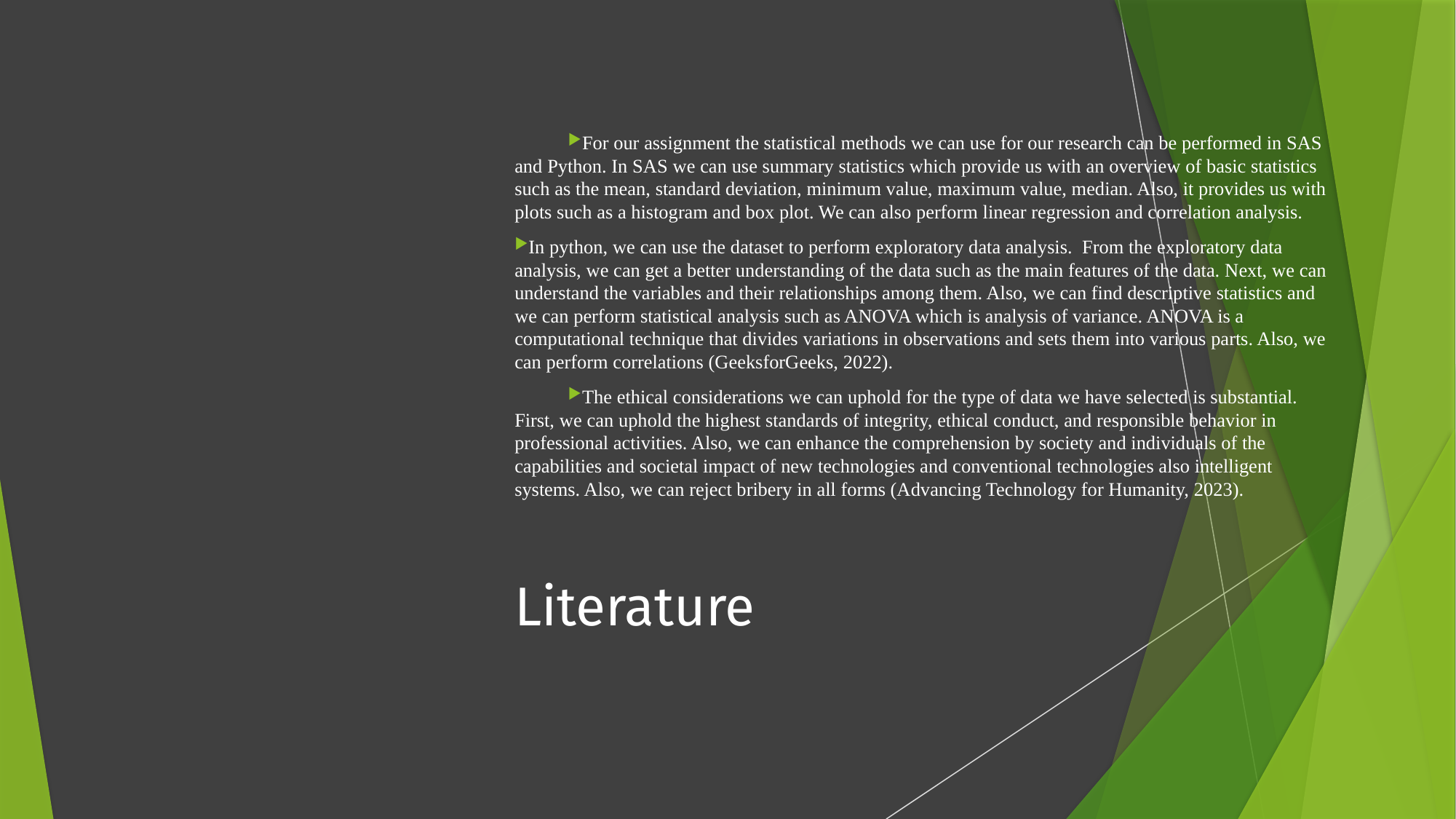

For our assignment the statistical methods we can use for our research can be performed in SAS and Python. In SAS we can use summary statistics which provide us with an overview of basic statistics such as the mean, standard deviation, minimum value, maximum value, median. Also, it provides us with plots such as a histogram and box plot. We can also perform linear regression and correlation analysis.
In python, we can use the dataset to perform exploratory data analysis.  From the exploratory data analysis, we can get a better understanding of the data such as the main features of the data. Next, we can understand the variables and their relationships among them. Also, we can find descriptive statistics and we can perform statistical analysis such as ANOVA which is analysis of variance. ANOVA is a computational technique that divides variations in observations and sets them into various parts. Also, we can perform correlations (GeeksforGeeks, 2022).
The ethical considerations we can uphold for the type of data we have selected is substantial. First, we can uphold the highest standards of integrity, ethical conduct, and responsible behavior in professional activities. Also, we can enhance the comprehension by society and individuals of the capabilities and societal impact of new technologies and conventional technologies also intelligent systems. Also, we can reject bribery in all forms (Advancing Technology for Humanity, 2023).

# Literature